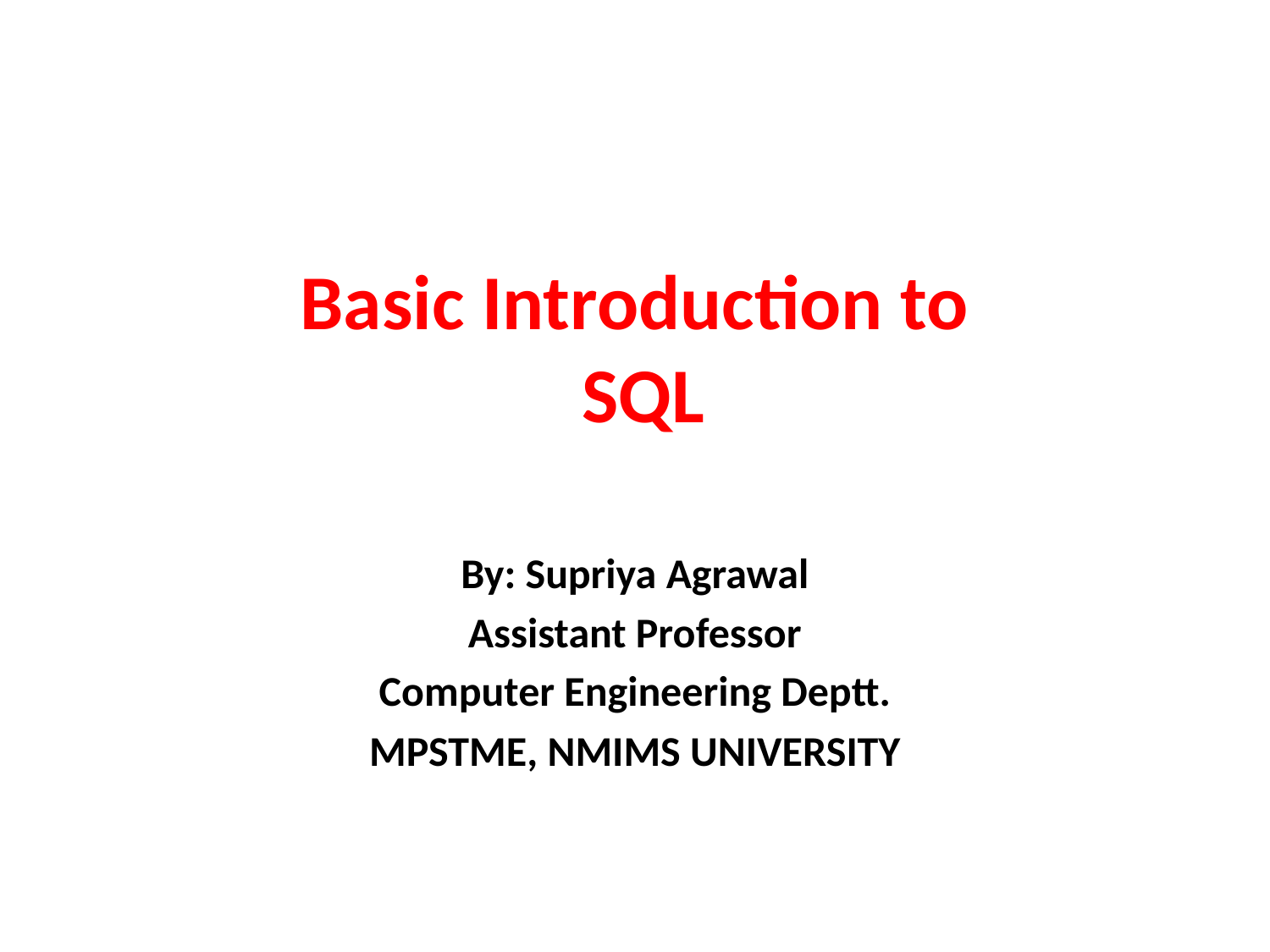

# Basic Introduction to SQL
By: Supriya Agrawal
Assistant Professor
Computer Engineering Deptt.
MPSTME, NMIMS UNIVERSITY